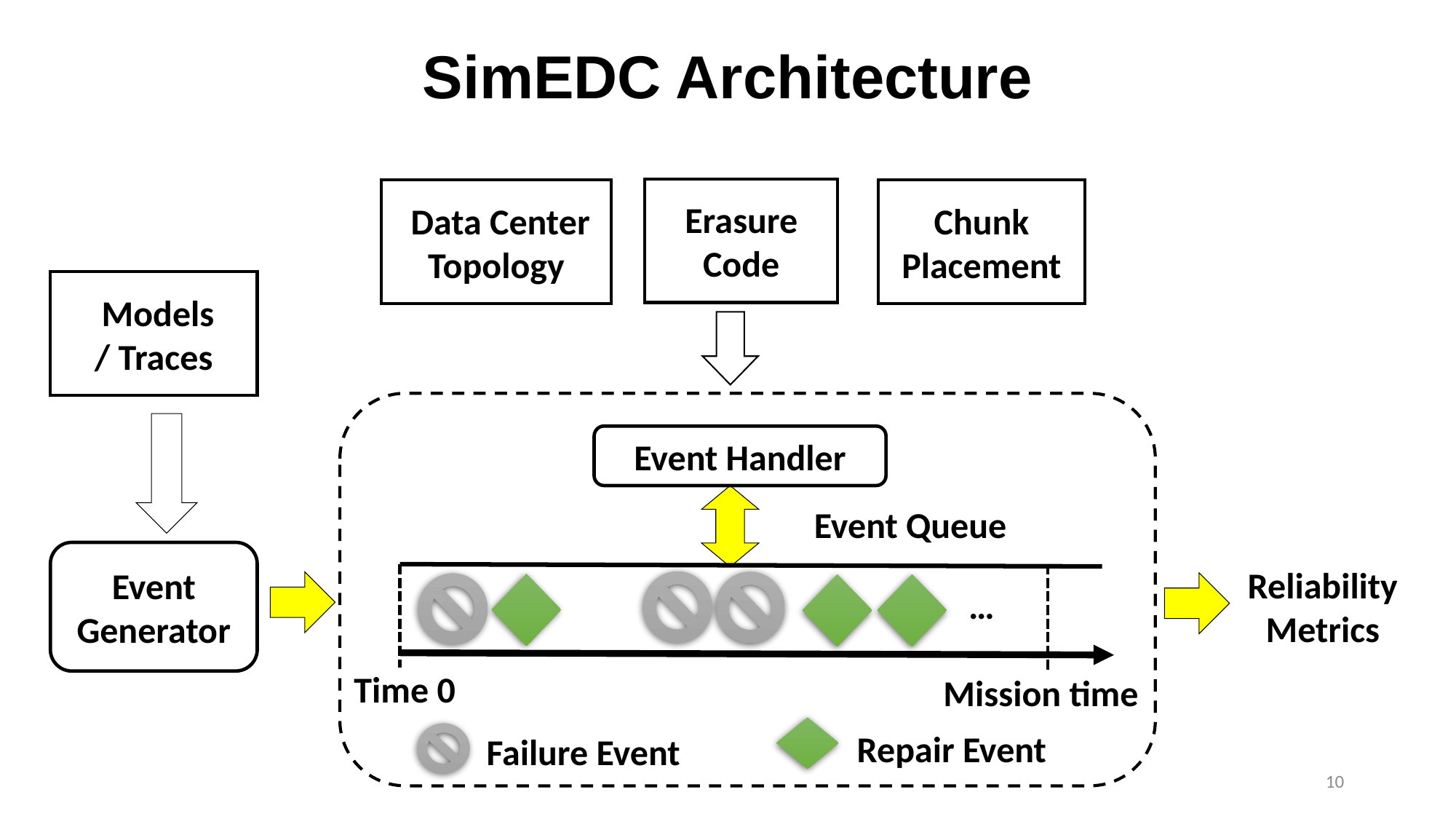

# SimEDC Architecture
Erasure Code
 Data Center Topology
Chunk Placement
 Models
/ Traces

Event Handler

Event Queue
Event
Generator
Reliability
Metrics
…
Time 0
Mission time

Repair Event

Failure Event
10